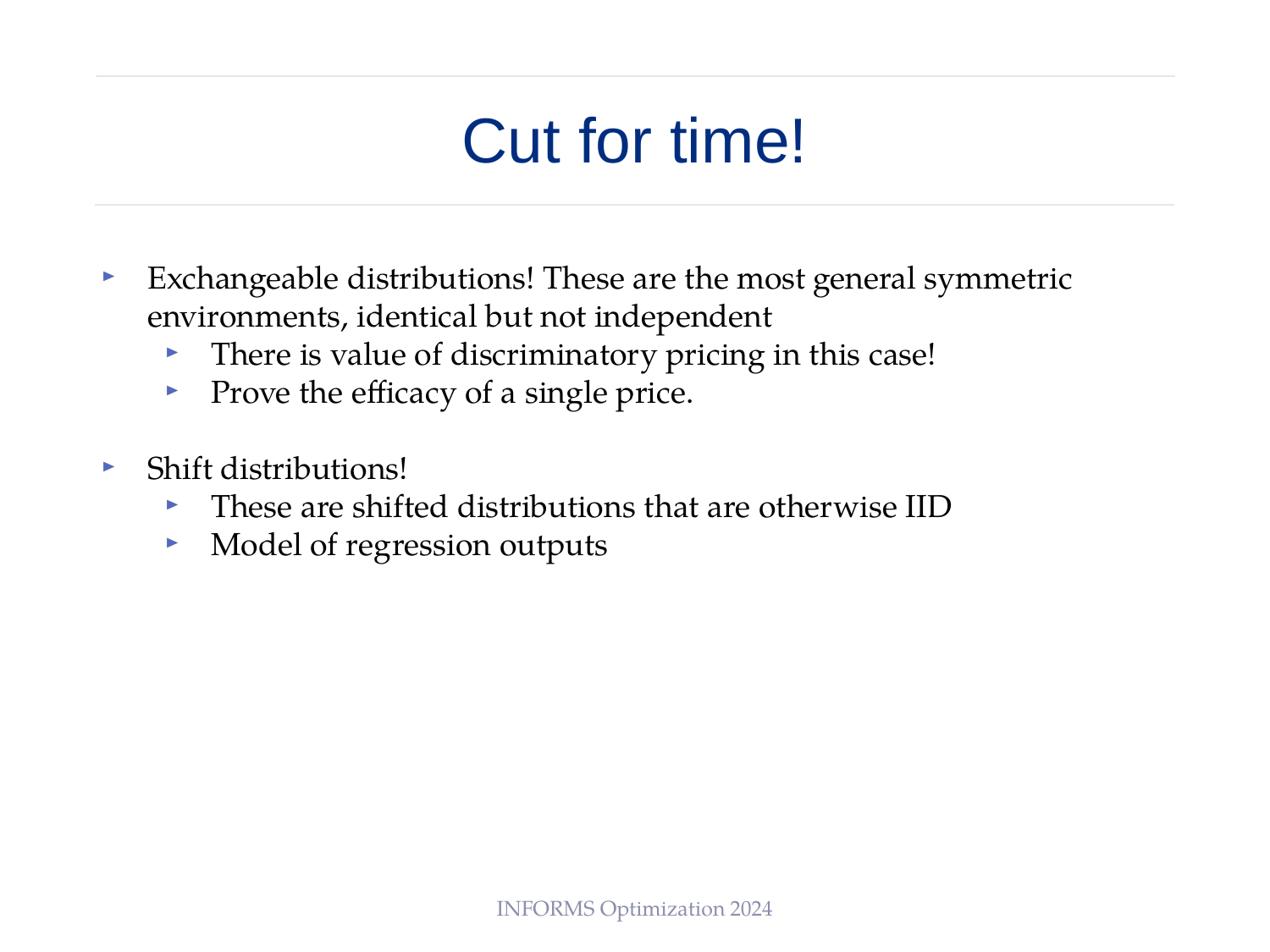

# Cut for time!
Exchangeable distributions! These are the most general symmetric environments, identical but not independent
There is value of discriminatory pricing in this case!
Prove the efficacy of a single price.

Shift distributions!
These are shifted distributions that are otherwise IID
Model of regression outputs

INFORMS Optimization 2024